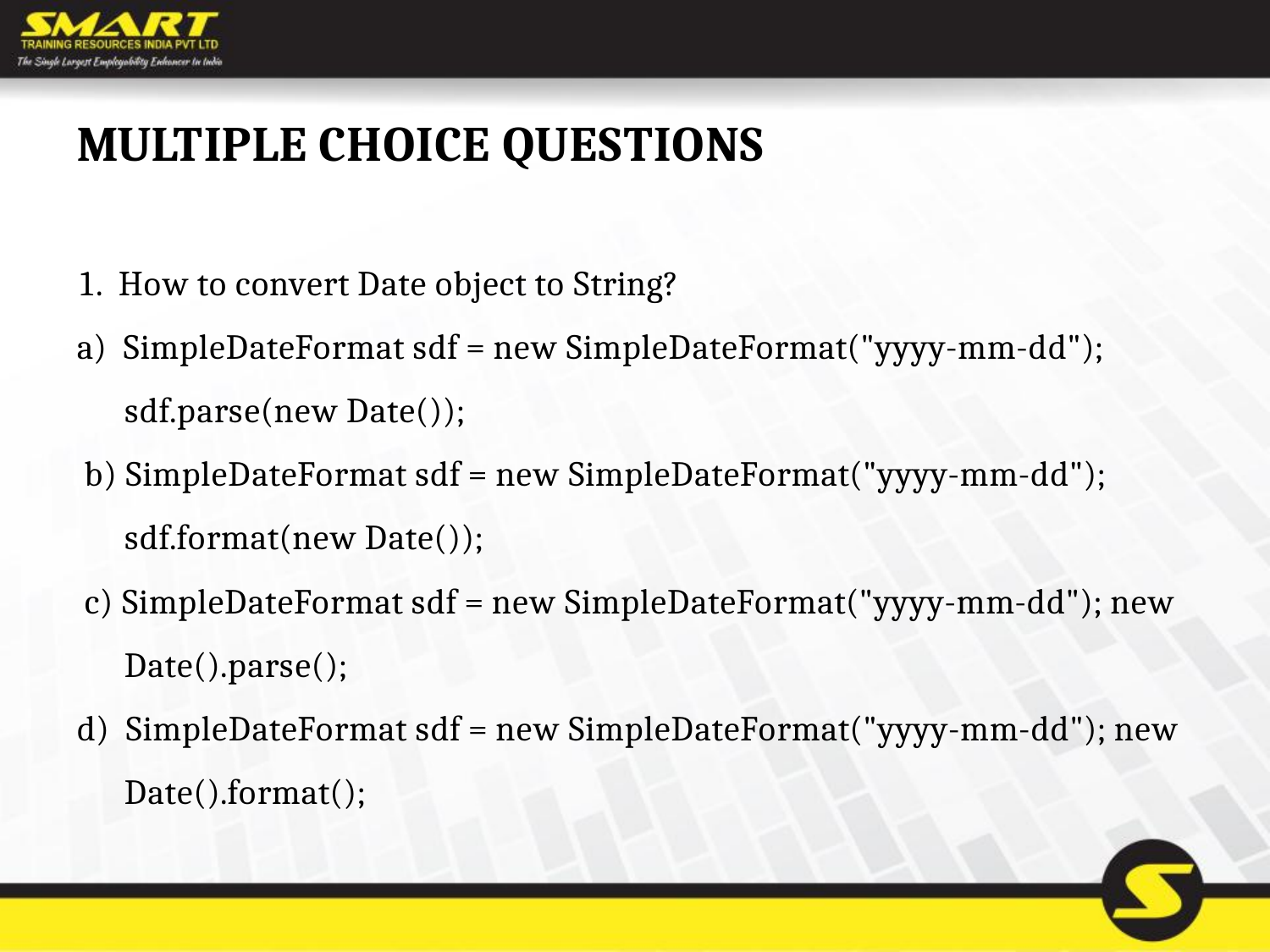

# MULTIPLE CHOICE QUESTIONS
1.  How to convert Date object to String?
a)  SimpleDateFormat sdf = new SimpleDateFormat("yyyy-mm-dd");    sdf.parse(new Date());
 b) SimpleDateFormat sdf = new SimpleDateFormat("yyyy-mm-dd"); sdf.format(new Date());
 c) SimpleDateFormat sdf = new SimpleDateFormat("yyyy-mm-dd"); new Date().parse();
d)  SimpleDateFormat sdf = new SimpleDateFormat("yyyy-mm-dd"); new Date().format();